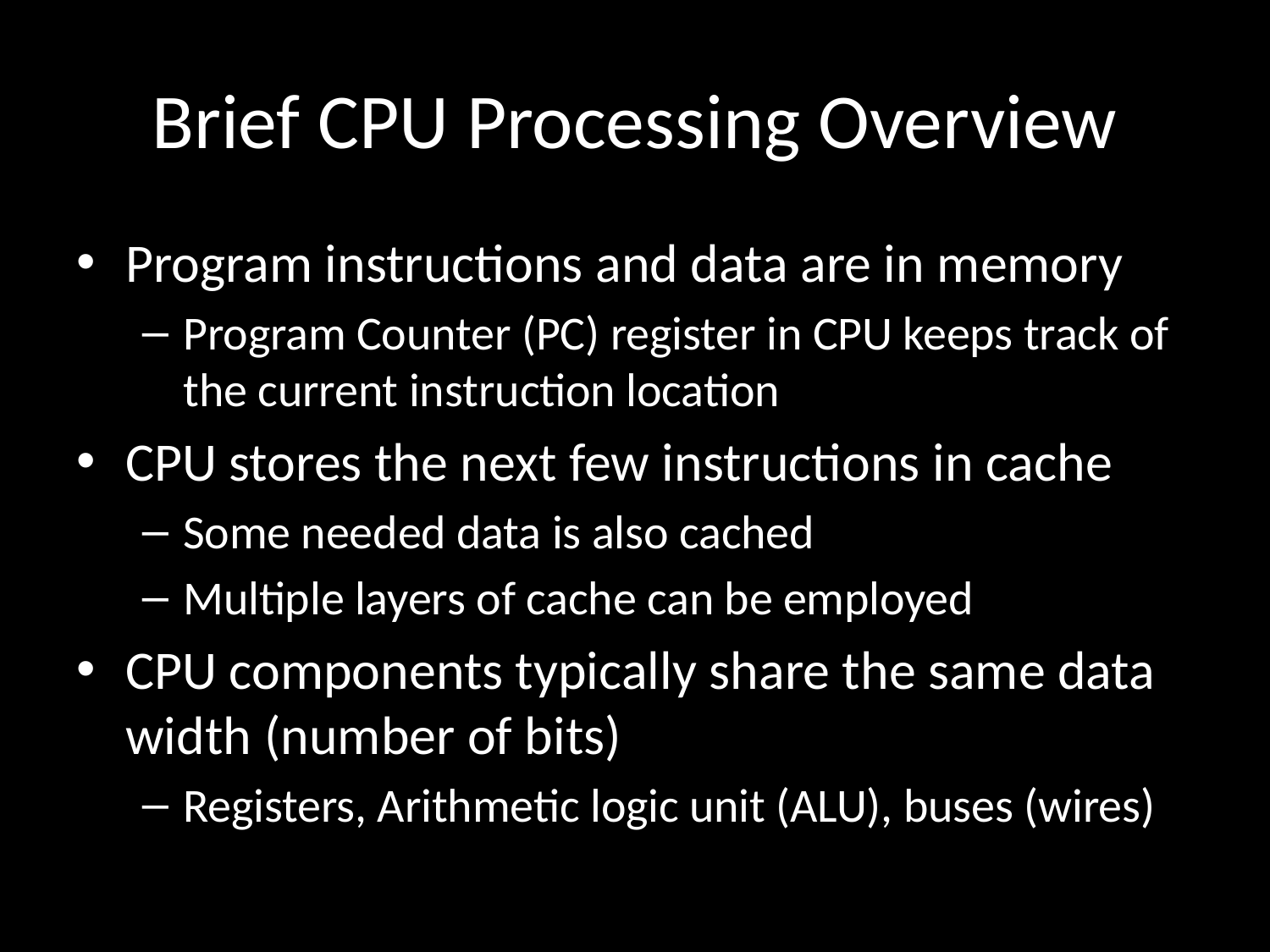

# Brief CPU Processing Overview
Program instructions and data are in memory
Program Counter (PC) register in CPU keeps track of the current instruction location
CPU stores the next few instructions in cache
Some needed data is also cached
Multiple layers of cache can be employed
CPU components typically share the same data width (number of bits)
Registers, Arithmetic logic unit (ALU), buses (wires)